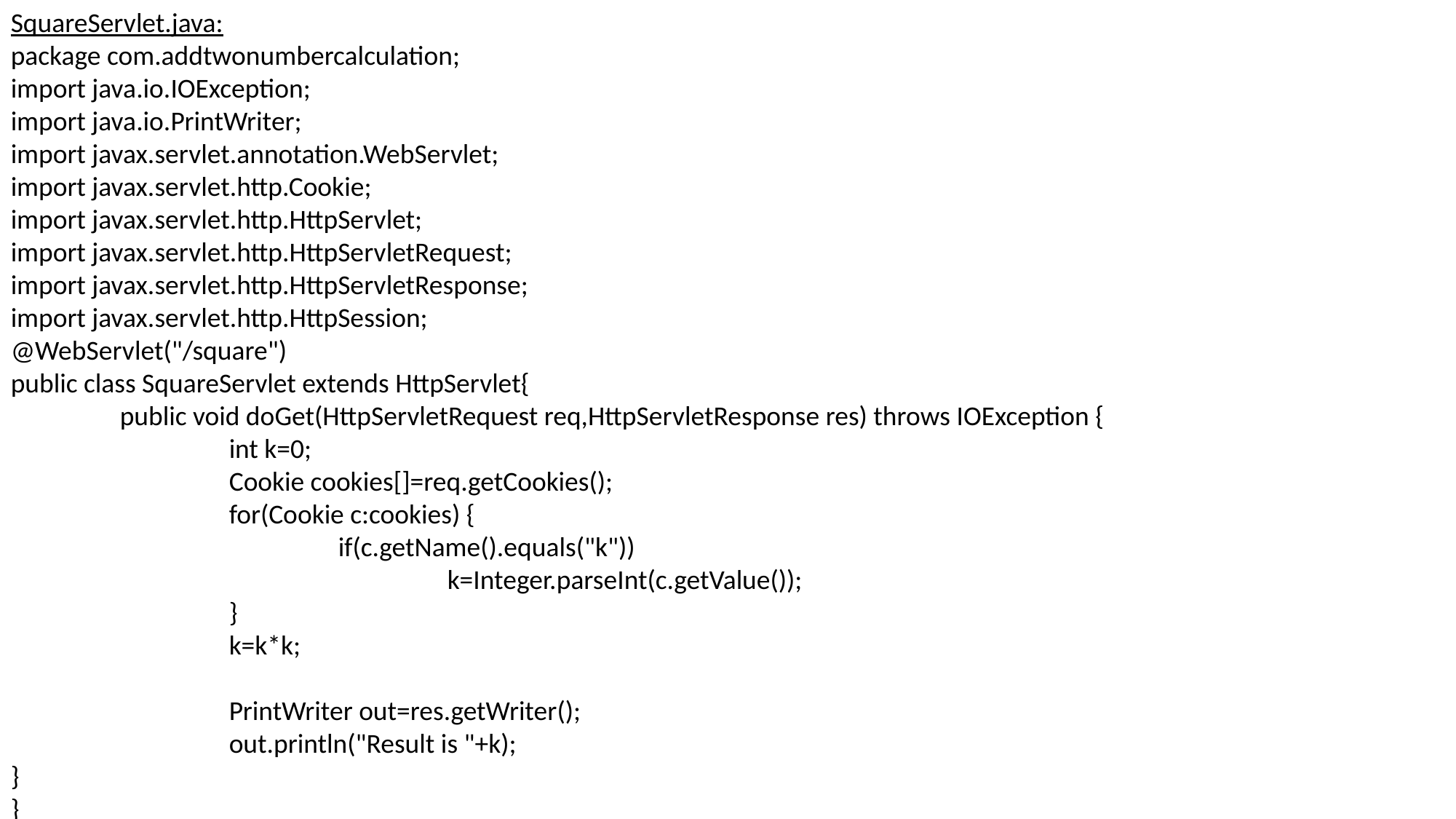

SquareServlet.java:
package com.addtwonumbercalculation;
import java.io.IOException;
import java.io.PrintWriter;
import javax.servlet.annotation.WebServlet;
import javax.servlet.http.Cookie;
import javax.servlet.http.HttpServlet;
import javax.servlet.http.HttpServletRequest;
import javax.servlet.http.HttpServletResponse;
import javax.servlet.http.HttpSession;
@WebServlet("/square")
public class SquareServlet extends HttpServlet{
	public void doGet(HttpServletRequest req,HttpServletResponse res) throws IOException {
		int k=0;
		Cookie cookies[]=req.getCookies();
		for(Cookie c:cookies) {
			if(c.getName().equals("k"))
				k=Integer.parseInt(c.getValue());
		}
		k=k*k;

		PrintWriter out=res.getWriter();
		out.println("Result is "+k);
}
}